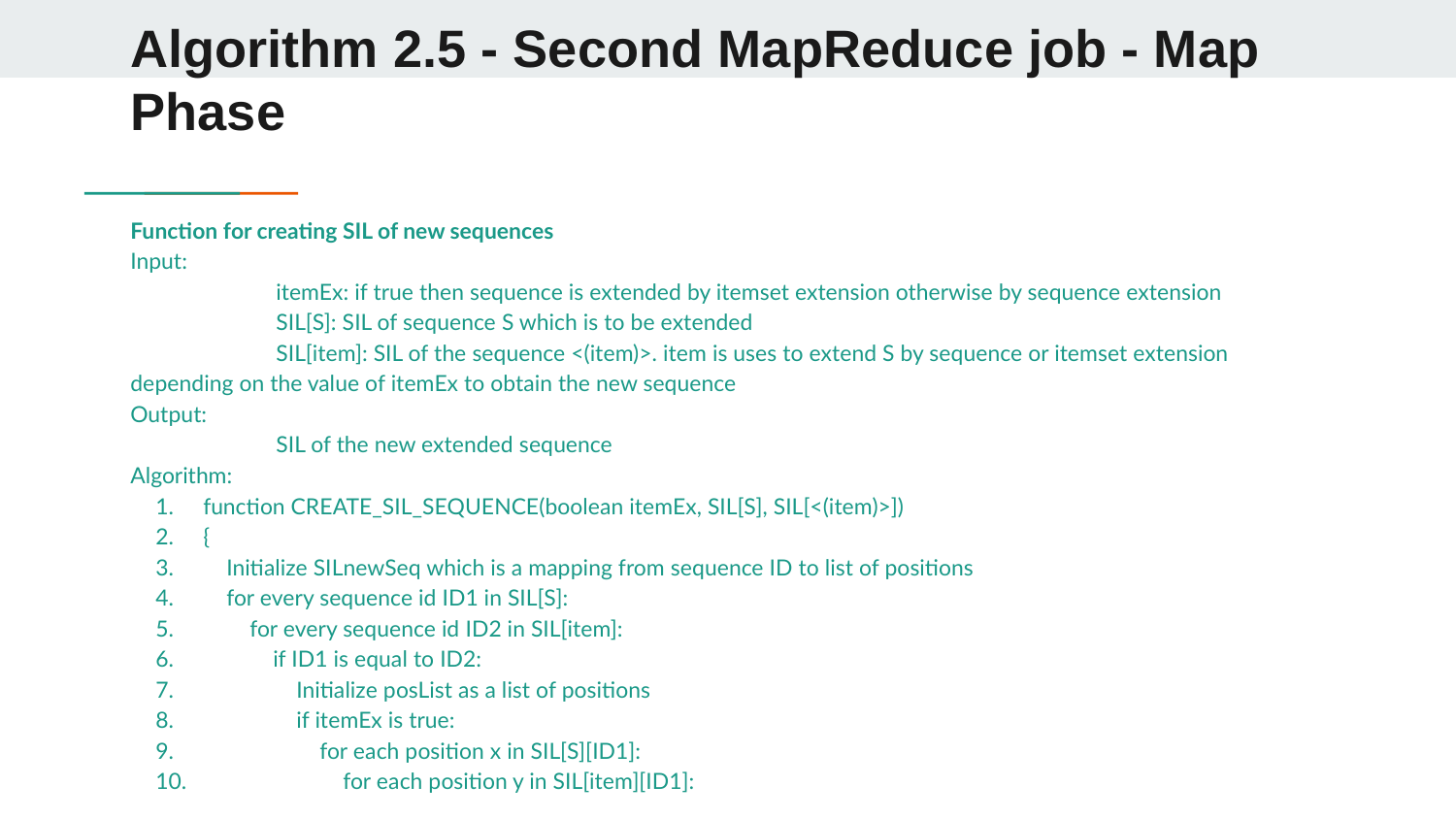

# Algorithm 2.5 - Second MapReduce job - Map Phase
Function for creating SIL of new sequences
Input:
	itemEx: if true then sequence is extended by itemset extension otherwise by sequence extension
	SIL[S]: SIL of sequence S which is to be extended
	SIL[item]: SIL of the sequence <(item)>. item is uses to extend S by sequence or itemset extension depending on the value of itemEx to obtain the new sequence
Output:
	SIL of the new extended sequence
Algorithm:
function CREATE_SIL_SEQUENCE(boolean itemEx, SIL[S], SIL[<(item)>])
{
    Initialize SILnewSeq which is a mapping from sequence ID to list of positions
    for every sequence id ID1 in SIL[S]:
        for every sequence id ID2 in SIL[item]:
            if ID1 is equal to ID2:
                Initialize posList as a list of positions
                if itemEx is true:
                    for each position x in SIL[S][ID1]:
                        for each position y in SIL[item][ID1]: